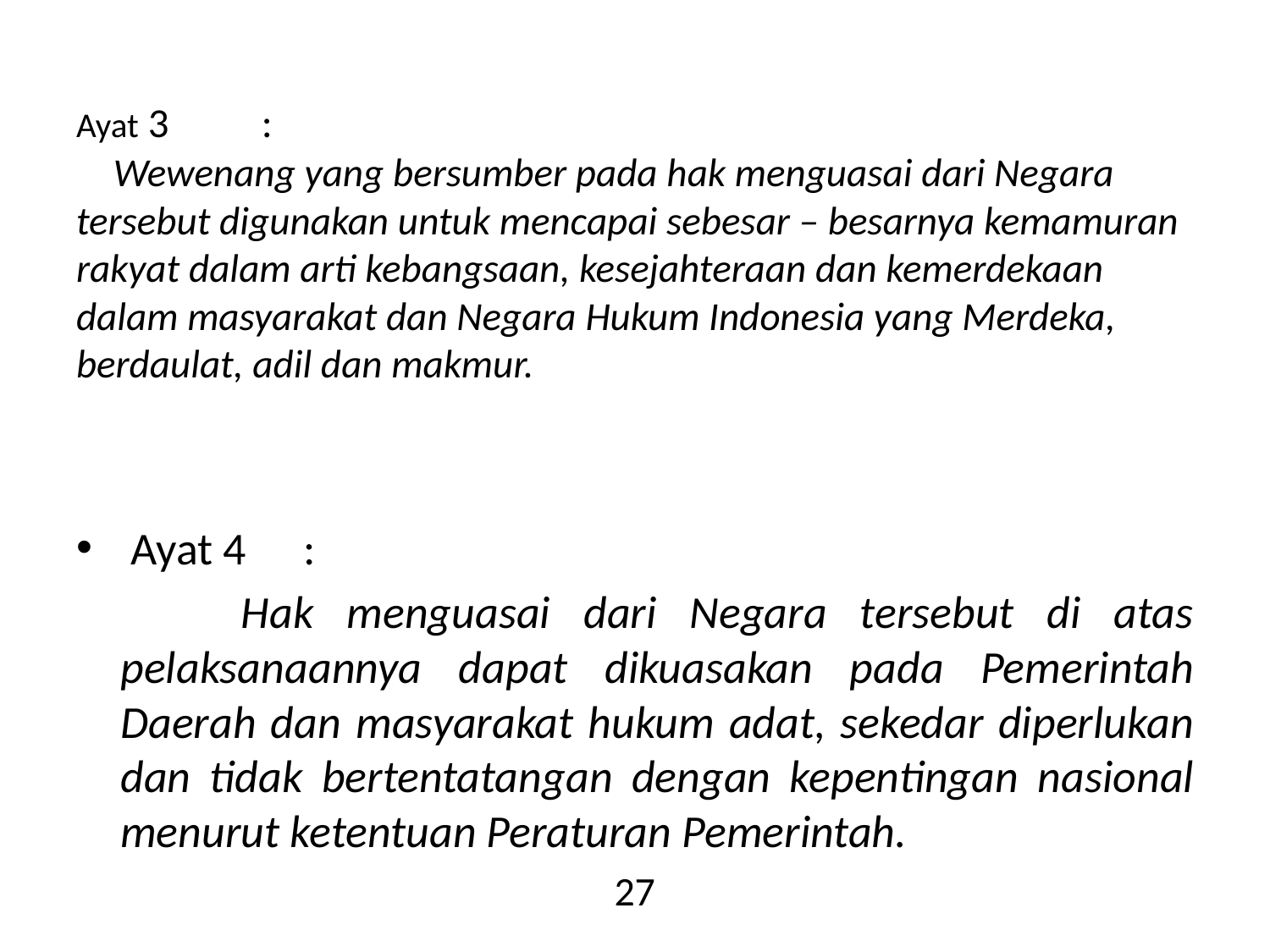

# Ayat 3	: Wewenang yang bersumber pada hak menguasai dari Negara tersebut digunakan untuk mencapai sebesar – besarnya kemamuran rakyat dalam arti kebangsaan, kesejahteraan dan kemerdekaan dalam masyarakat dan Negara Hukum Indonesia yang Merdeka, berdaulat, adil dan makmur.

 Ayat 4	:
     Hak menguasai dari Negara tersebut di atas pelaksanaannya dapat dikuasakan pada Pemerintah Daerah dan masyarakat hukum adat, sekedar diperlukan dan tidak bertentatangan dengan kepentingan nasional menurut ketentuan Peraturan Pemerintah.
27